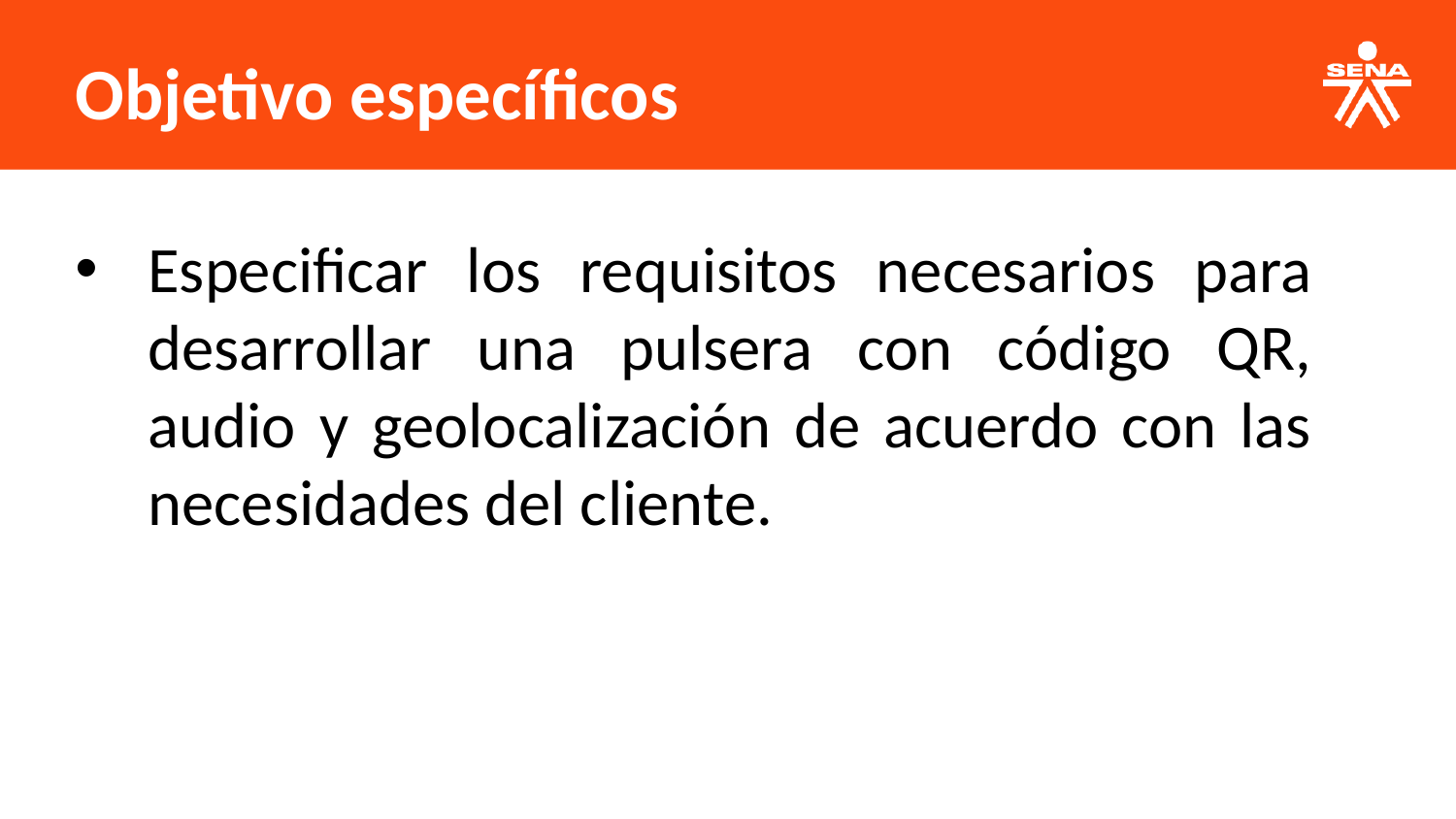

Objetivo específicos
Especificar los requisitos necesarios para desarrollar una pulsera con código QR, audio y geolocalización de acuerdo con las necesidades del cliente.